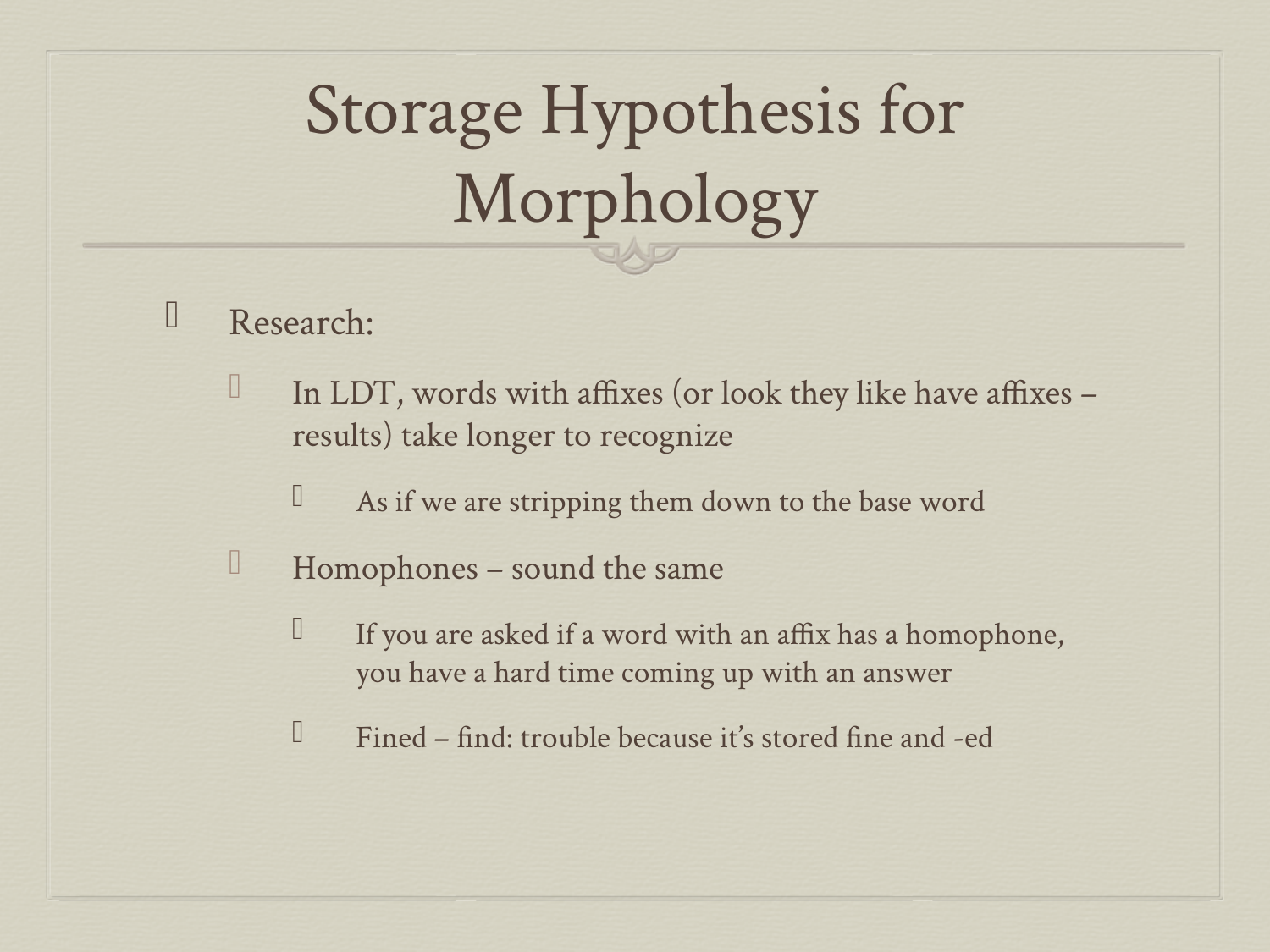

# Storage Hypothesis for Morphology
Research:
In LDT, words with affixes (or look they like have affixes – results) take longer to recognize
As if we are stripping them down to the base word
Homophones – sound the same
If you are asked if a word with an affix has a homophone, you have a hard time coming up with an answer
Fined – find: trouble because it’s stored fine and -ed